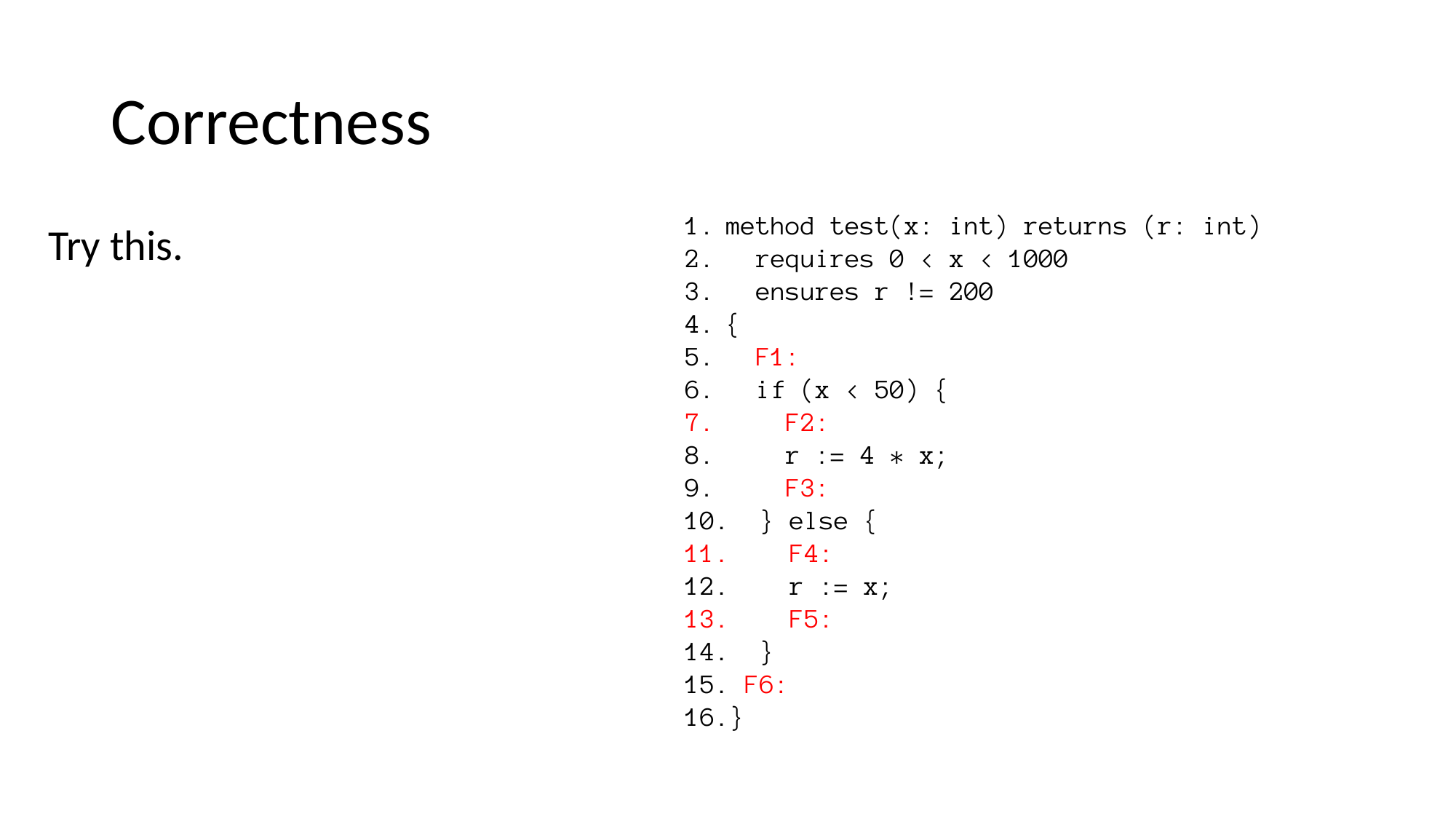

# Correctness
method test(x: int) returns (r: int)
  requires 0 < x < 1000
  ensures r != 200
{
  F1:
  if (x < 50) {
    F2:
    r := 4 * x;
    F3:
  } else {
    F4:
    r := x;
    F5:
  }
 F6:
}
Try this.